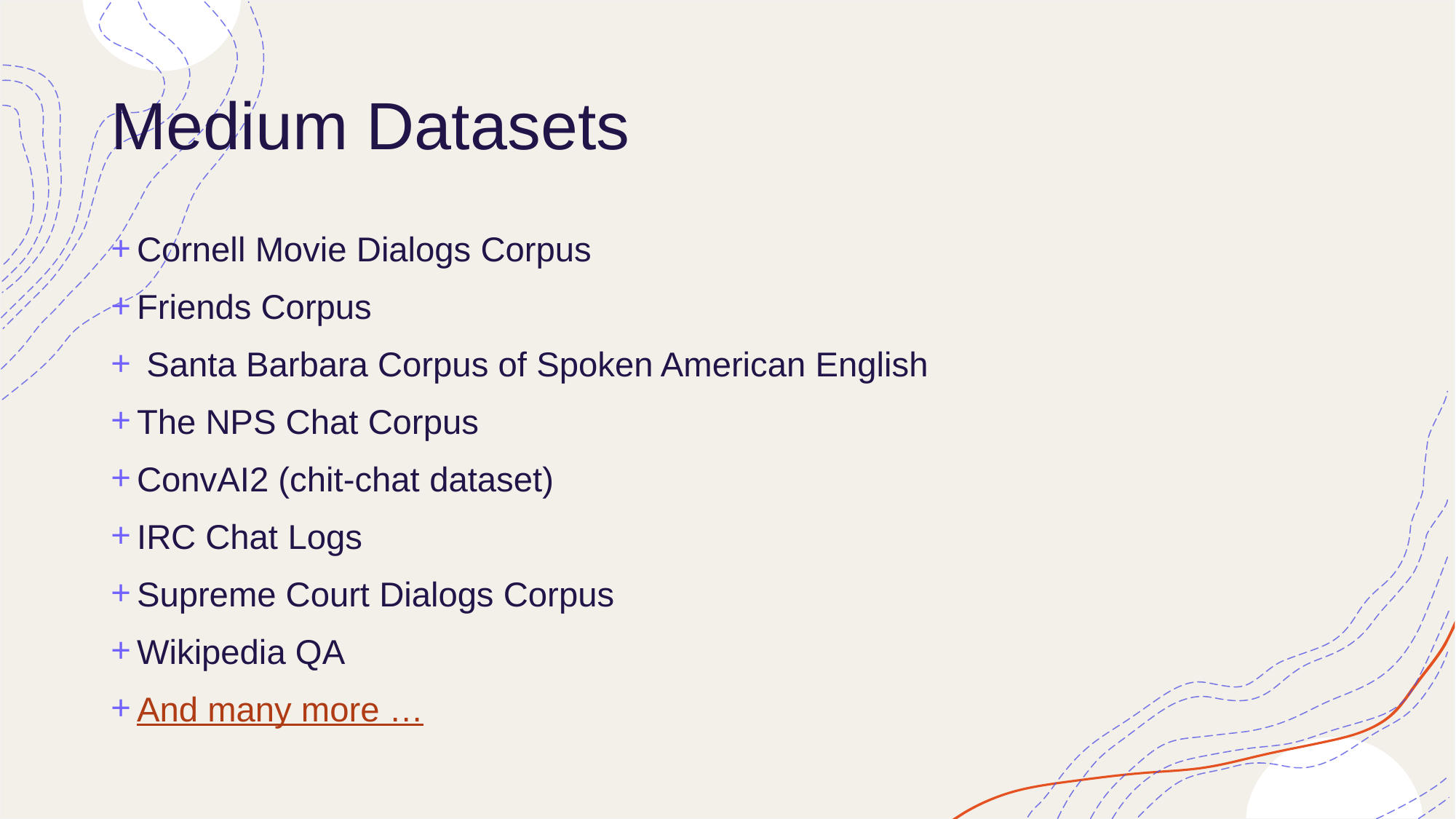

# Medium Datasets
Cornell Movie Dialogs Corpus
Friends Corpus
 Santa Barbara Corpus of Spoken American English
The NPS Chat Corpus
ConvAI2 (chit-chat dataset)
IRC Chat Logs
Supreme Court Dialogs Corpus
Wikipedia QA
And many more …